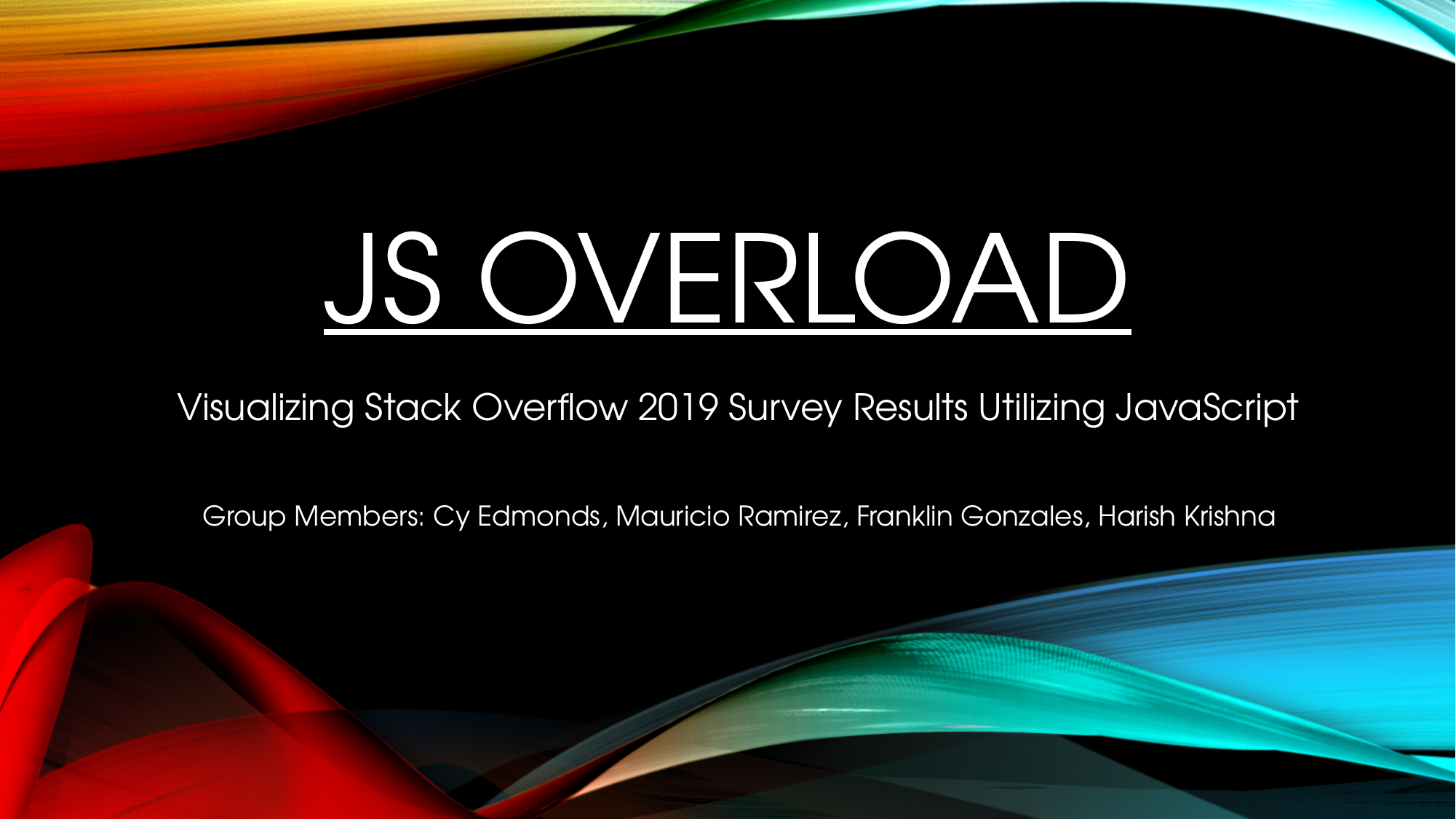

# JS Overload
Visualizing Stack Overflow 2019 Survey Results Utilizing JavaScript
Group Members: Cy Edmonds, Mauricio Ramirez, Franklin Gonzales, Harish Krishna